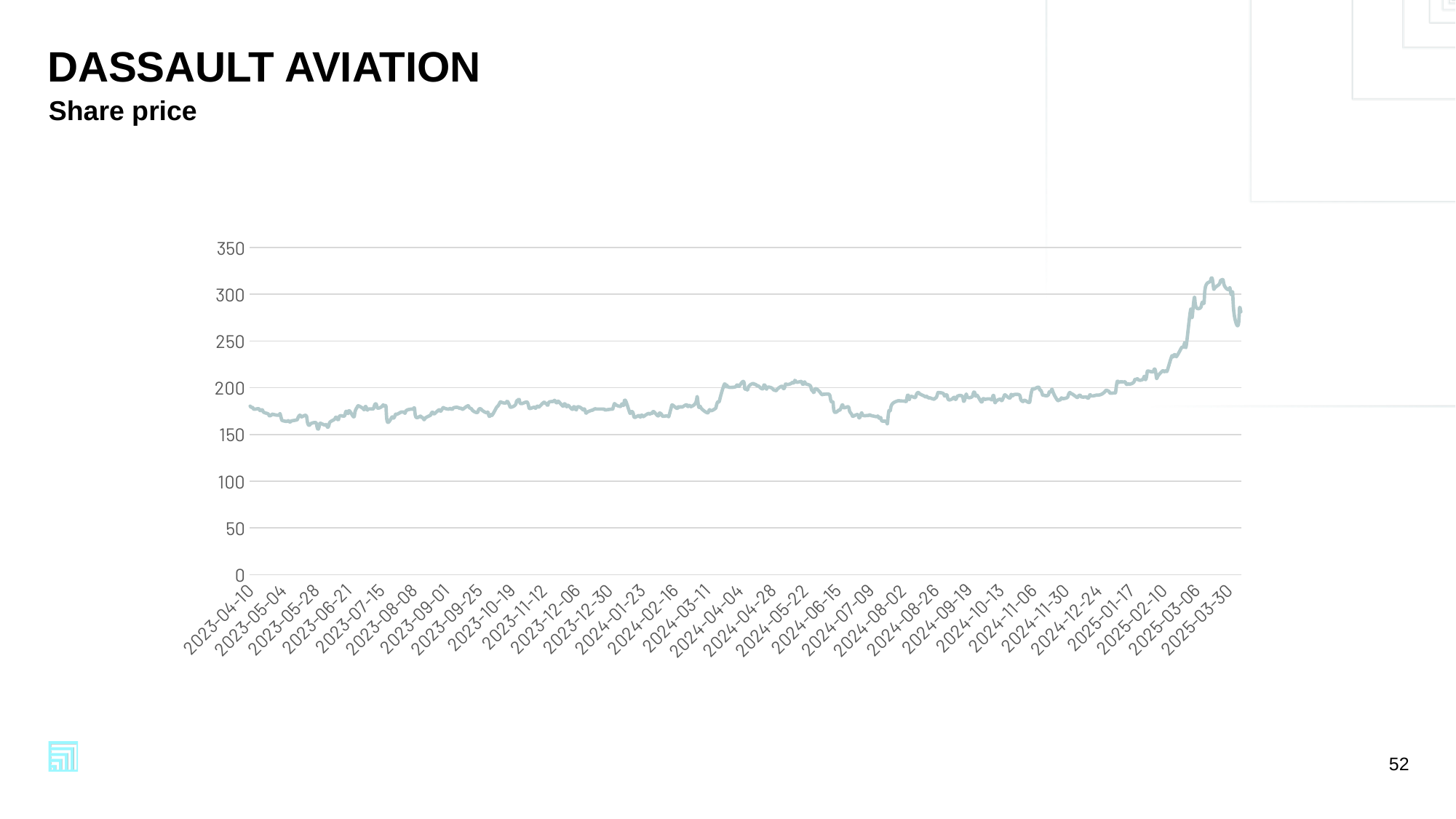

DASSAULT AVIATION
Share price

### Chart

| Category | Stock |
|---|---|
| 45026.0 | 180.27578735351562 |
| 45027.0 | 179.0185089111328 |
| 45028.0 | 178.6316375732422 |
| 45029.0 | 176.98748779296875 |
| 45032.0 | 177.56777954101562 |
| 45033.0 | 175.9236297607422 |
| 45034.0 | 175.82693481445312 |
| 45035.0 | 176.40721130371094 |
| 45036.0 | 173.79591369628906 |
| 45039.0 | 172.15176391601562 |
| 45040.0 | 170.2174835205078 |
| 45041.0 | 170.2174835205078 |
| 45042.0 | 171.28135681152344 |
| 45043.0 | 171.4747772216797 |
| 45047.0 | 170.70106506347656 |
| 45048.0 | 172.15176391601562 |
| 45049.0 | 166.8324737548828 |
| 45050.0 | 164.80145263671875 |
| 45053.0 | 164.0277557373047 |
| 45054.0 | 164.898193359375 |
| 45055.0 | 163.4474639892578 |
| 45056.0 | 164.0277557373047 |
| 45057.0 | 164.7047576904297 |
| 45060.0 | 165.4784698486328 |
| 45061.0 | 167.02589416503906 |
| 45062.0 | 169.9273223876953 |
| 45063.0 | 170.31419372558594 |
| 45064.0 | 168.9367218017578 |
| 45067.0 | 170.314208984375 |
| 45068.0 | 164.50914001464844 |
| 45069.0 | 160.08157348632812 |
| 45070.0 | 160.4751434326172 |
| 45071.0 | 161.85260009765625 |
| 45074.0 | 162.7381134033203 |
| 45075.0 | 159.88478088378906 |
| 45076.0 | 155.65399169921875 |
| 45077.0 | 160.08157348632812 |
| 45078.0 | 161.85260009765625 |
| 45081.0 | 160.08157348632812 |
| 45082.0 | 160.57351684570312 |
| 45083.0 | 157.81857299804688 |
| 45084.0 | 160.08157348632812 |
| 45085.0 | 163.52523803710938 |
| 45088.0 | 166.18177795410156 |
| 45089.0 | 168.5431671142578 |
| 45090.0 | 166.8705291748047 |
| 45091.0 | 165.98500061035156 |
| 45092.0 | 169.82225036621094 |
| 45095.0 | 169.62545776367188 |
| 45096.0 | 172.47879028320312 |
| 45097.0 | 174.7417755126953 |
| 45098.0 | 172.18362426757812 |
| 45099.0 | 175.33212280273438 |
| 45102.0 | 169.03512573242188 |
| 45103.0 | 172.9707489013672 |
| 45104.0 | 177.39833068847656 |
| 45105.0 | 179.85809326171875 |
| 45106.0 | 180.44842529296875 |
| 45109.0 | 177.79188537597656 |
| 45110.0 | 176.9063720703125 |
| 45111.0 | 180.05487060546875 |
| 45112.0 | 176.21763610839844 |
| 45113.0 | 177.1031494140625 |
| 45116.0 | 177.2999267578125 |
| 45117.0 | 178.67739868164062 |
| 45118.0 | 182.51463317871094 |
| 45119.0 | 181.4323272705078 |
| 45120.0 | 178.18545532226562 |
| 45123.0 | 180.05487060546875 |
| 45124.0 | 181.62911987304688 |
| 45125.0 | 180.25164794921875 |
| 45126.0 | 178.8741912841797 |
| 45127.0 | 163.62364196777344 |
| 45130.0 | 167.85443115234375 |
| 45131.0 | 167.85443115234375 |
| 45132.0 | 168.24798583984375 |
| 45133.0 | 171.59326171875 |
| 45134.0 | 171.59326171875 |
| 45137.0 | 173.85626220703125 |
| 45138.0 | 173.85626220703125 |
| 45139.0 | 173.95465087890625 |
| 45140.0 | 172.7739715576172 |
| 45141.0 | 175.62728881835938 |
| 45144.0 | 177.0047607421875 |
| 45145.0 | 177.1031494140625 |
| 45146.0 | 177.39833068847656 |
| 45147.0 | 177.4967041015625 |
| 45148.0 | 168.6415557861328 |
| 45151.0 | 169.42868041992188 |
| 45152.0 | 168.44476318359375 |
| 45153.0 | 167.85443115234375 |
| 45154.0 | 165.78822326660156 |
| 45155.0 | 167.6576385498047 |
| 45158.0 | 170.01902770996094 |
| 45159.0 | 171.49488830566406 |
| 45160.0 | 173.75787353515625 |
| 45161.0 | 172.57717895507812 |
| 45162.0 | 172.57717895507812 |
| 45165.0 | 176.31602478027344 |
| 45166.0 | 174.9385528564453 |
| 45167.0 | 176.41441345214844 |
| 45168.0 | 178.67739868164062 |
| 45169.0 | 178.08705139160156 |
| 45172.0 | 177.1031494140625 |
| 45173.0 | 177.89027404785156 |
| 45174.0 | 177.1031494140625 |
| 45175.0 | 177.2999267578125 |
| 45176.0 | 178.67739868164062 |
| 45179.0 | 178.8741912841797 |
| 45180.0 | 177.89027404785156 |
| 45181.0 | 178.08705139160156 |
| 45182.0 | 177.1031494140625 |
| 45183.0 | 177.4967041015625 |
| 45186.0 | 180.5468292236328 |
| 45187.0 | 179.3661346435547 |
| 45188.0 | 178.08705139160156 |
| 45189.0 | 177.20155334472656 |
| 45190.0 | 175.33212280273438 |
| 45193.0 | 173.4626922607422 |
| 45194.0 | 176.11924743652344 |
| 45195.0 | 177.4967041015625 |
| 45196.0 | 177.0047607421875 |
| 45197.0 | 175.52890014648438 |
| 45200.0 | 173.2659149169922 |
| 45201.0 | 173.65948486328125 |
| 45202.0 | 169.33029174804688 |
| 45203.0 | 171.396484375 |
| 45204.0 | 170.60935974121094 |
| 45207.0 | 178.08705139160156 |
| 45208.0 | 179.9564666748047 |
| 45209.0 | 181.92428588867188 |
| 45210.0 | 184.58084106445312 |
| 45211.0 | 184.38404846191406 |
| 45214.0 | 183.6953125 |
| 45215.0 | 185.4663543701172 |
| 45216.0 | 183.79371643066406 |
| 45217.0 | 180.5468292236328 |
| 45218.0 | 179.1693572998047 |
| 45221.0 | 181.4323272705078 |
| 45222.0 | 185.2695770263672 |
| 45223.0 | 186.7454376220703 |
| 45224.0 | 187.3357696533203 |
| 45225.0 | 183.203369140625 |
| 45228.0 | 184.18727111816406 |
| 45229.0 | 184.48245239257812 |
| 45230.0 | 184.28567504882812 |
| 45231.0 | 179.85809326171875 |
| 45232.0 | 177.79188537597656 |
| 45235.0 | 179.0709686279297 |
| 45236.0 | 177.98866271972656 |
| 45237.0 | 179.9564666748047 |
| 45238.0 | 179.7596893310547 |
| 45239.0 | 179.9564666748047 |
| 45242.0 | 184.28567504882812 |
| 45243.0 | 183.49853515625 |
| 45244.0 | 182.90818786621094 |
| 45245.0 | 181.13717651367188 |
| 45246.0 | 184.58084106445312 |
| 45249.0 | 185.36795043945312 |
| 45250.0 | 186.5486602783203 |
| 45251.0 | 184.48245239257812 |
| 45252.0 | 184.28567504882812 |
| 45253.0 | 185.2695770263672 |
| 45256.0 | 180.44842529296875 |
| 45257.0 | 182.31785583496094 |
| 45258.0 | 182.02267456054688 |
| 45259.0 | 179.4645233154297 |
| 45260.0 | 181.13717651367188 |
| 45263.0 | 176.9063720703125 |
| 45264.0 | 179.3661346435547 |
| 45265.0 | 178.67739868164062 |
| 45266.0 | 176.11924743652344 |
| 45267.0 | 179.4645233154297 |
| 45270.0 | 177.79188537597656 |
| 45271.0 | 176.31602478027344 |
| 45272.0 | 177.1031494140625 |
| 45273.0 | 173.06912231445312 |
| 45274.0 | 173.75787353515625 |
| 45277.0 | 175.72569274902344 |
| 45278.0 | 176.02084350585938 |
| 45279.0 | 176.9063720703125 |
| 45280.0 | 177.4967041015625 |
| 45281.0 | 177.20155334472656 |
| 45286.0 | 177.1031494140625 |
| 45287.0 | 176.31602478027344 |
| 45288.0 | 176.31602478027344 |
| 45292.0 | 177.1031494140625 |
| 45293.0 | 178.08705139160156 |
| 45294.0 | 182.71141052246094 |
| 45295.0 | 181.82589721679688 |
| 45298.0 | 180.05487060546875 |
| 45299.0 | 181.13717651367188 |
| 45300.0 | 182.613037109375 |
| 45301.0 | 181.53073120117188 |
| 45302.0 | 186.64703369140625 |
| 45305.0 | 174.6433868408203 |
| 45306.0 | 173.3643035888672 |
| 45307.0 | 174.54498291015625 |
| 45308.0 | 171.79005432128906 |
| 45309.0 | 168.24798583984375 |
| 45312.0 | 170.21580505371094 |
| 45313.0 | 168.44476318359375 |
| 45314.0 | 170.60935974121094 |
| 45315.0 | 169.33029174804688 |
| 45316.0 | 169.72384643554688 |
| 45319.0 | 172.38040161132812 |
| 45320.0 | 171.79005432128906 |
| 45321.0 | 172.67556762695312 |
| 45322.0 | 172.87234497070312 |
| 45323.0 | 174.34820556640625 |
| 45326.0 | 169.92062377929688 |
| 45327.0 | 172.38040161132812 |
| 45328.0 | 172.47879028320312 |
| 45329.0 | 170.80615234375 |
| 45330.0 | 169.42868041992188 |
| 45333.0 | 169.82225036621094 |
| 45334.0 | 169.03512573242188 |
| 45335.0 | 174.15142822265625 |
| 45336.0 | 179.7596893310547 |
| 45337.0 | 181.33395385742188 |
| 45340.0 | 177.98866271972656 |
| 45341.0 | 179.66131591796875 |
| 45342.0 | 179.1693572998047 |
| 45343.0 | 179.7596893310547 |
| 45344.0 | 179.3661346435547 |
| 45347.0 | 181.72750854492188 |
| 45348.0 | 179.7596893310547 |
| 45349.0 | 181.0387725830078 |
| 45350.0 | 179.9564666748047 |
| 45351.0 | 180.15325927734375 |
| 45354.0 | 184.38404846191406 |
| 45355.0 | 190.28749084472656 |
| 45356.0 | 179.9564666748047 |
| 45357.0 | 180.15325927734375 |
| 45358.0 | 177.89027404785156 |
| 45361.0 | 174.2498321533203 |
| 45362.0 | 173.4626922607422 |
| 45363.0 | 173.4626922607422 |
| 45364.0 | 176.61119079589844 |
| 45365.0 | 175.43051147460938 |
| 45368.0 | 177.39833068847656 |
| 45369.0 | 179.9564666748047 |
| 45370.0 | 184.58084106445312 |
| 45371.0 | 184.67922973632812 |
| 45372.0 | 189.7955322265625 |
| 45375.0 | 203.6686248779297 |
| 45376.0 | 200.91368103027344 |
| 45377.0 | 202.68472290039062 |
| 45378.0 | 200.71690368652344 |
| 45383.0 | 200.91368103027344 |
| 45384.0 | 202.48793029785156 |
| 45385.0 | 202.48793029785156 |
| 45386.0 | 201.8975830078125 |
| 45389.0 | 206.62034606933594 |
| 45390.0 | 199.33944702148438 |
| 45391.0 | 198.94586181640625 |
| 45392.0 | 197.5684051513672 |
| 45393.0 | 201.5040283203125 |
| 45396.0 | 204.45574951171875 |
| 45397.0 | 203.6686248779297 |
| 45398.0 | 203.4718475341797 |
| 45399.0 | 202.0943603515625 |
| 45400.0 | 201.8975830078125 |
| 45403.0 | 198.74908447265625 |
| 45404.0 | 202.29115295410156 |
| 45405.0 | 202.0943603515625 |
| 45406.0 | 198.55230712890625 |
| 45407.0 | 200.52012634277344 |
| 45410.0 | 199.53622436523438 |
| 45411.0 | 197.9619598388672 |
| 45413.0 | 196.97805786132812 |
| 45414.0 | 198.55230712890625 |
| 45417.0 | 201.5040283203125 |
| 45418.0 | 200.32334899902344 |
| 45419.0 | 199.33944702148438 |
| 45420.0 | 203.8654022216797 |
| 45421.0 | 203.4718475341797 |
| 45424.0 | 204.45574951171875 |
| 45425.0 | 205.6364288330078 |
| 45426.0 | 205.2428741455078 |
| 45427.0 | 207.997802734375 |
| 45428.0 | 206.02999877929688 |
| 45431.0 | 206.60000610351562 |
| 45432.0 | 205.60000610351562 |
| 45433.0 | 203.60000610351562 |
| 45434.0 | 206.1999969482422 |
| 45435.0 | 204.1999969482422 |
| 45438.0 | 202.39999389648438 |
| 45439.0 | 198.3000030517578 |
| 45440.0 | 196.39999389648438 |
| 45441.0 | 195.10000610351562 |
| 45442.0 | 199.0 |
| 45445.0 | 195.8000030517578 |
| 45446.0 | 193.89999389648438 |
| 45447.0 | 192.60000610351562 |
| 45448.0 | 193.1999969482422 |
| 45449.0 | 193.10000610351562 |
| 45452.0 | 192.89999389648438 |
| 45453.0 | 188.5 |
| 45454.0 | 184.8000030517578 |
| 45455.0 | 183.8000030517578 |
| 45456.0 | 174.1999969482422 |
| 45459.0 | 175.8000030517578 |
| 45460.0 | 176.10000610351562 |
| 45461.0 | 179.3000030517578 |
| 45462.0 | 181.8000030517578 |
| 45463.0 | 178.60000610351562 |
| 45466.0 | 179.60000610351562 |
| 45467.0 | 175.6999969482422 |
| 45468.0 | 172.89999389648438 |
| 45469.0 | 170.5 |
| 45470.0 | 169.60000610351562 |
| 45473.0 | 171.1999969482422 |
| 45474.0 | 167.89999389648438 |
| 45475.0 | 169.39999389648438 |
| 45476.0 | 173.10000610351562 |
| 45477.0 | 170.5 |
| 45480.0 | 170.3000030517578 |
| 45481.0 | 170.3000030517578 |
| 45482.0 | 170.89999389648438 |
| 45483.0 | 170.10000610351562 |
| 45484.0 | 169.89999389648438 |
| 45487.0 | 169.10000610351562 |
| 45488.0 | 169.60000610351562 |
| 45489.0 | 167.39999389648438 |
| 45490.0 | 168.10000610351562 |
| 45491.0 | 164.5 |
| 45494.0 | 163.8000030517578 |
| 45495.0 | 162.1999969482422 |
| 45496.0 | 174.6999969482422 |
| 45497.0 | 175.1999969482422 |
| 45498.0 | 181.39999389648438 |
| 45501.0 | 185.10000610351562 |
| 45502.0 | 185.60000610351562 |
| 45503.0 | 186.10000610351562 |
| 45504.0 | 186.0 |
| 45505.0 | 185.8000030517578 |
| 45508.0 | 185.5 |
| 45509.0 | 186.3000030517578 |
| 45510.0 | 192.1999969482422 |
| 45511.0 | 187.39999389648438 |
| 45512.0 | 190.5 |
| 45515.0 | 189.5 |
| 45516.0 | 191.5 |
| 45517.0 | 194.39999389648438 |
| 45518.0 | 194.60000610351562 |
| 45519.0 | 193.1999969482422 |
| 45522.0 | 191.10000610351562 |
| 45523.0 | 190.1999969482422 |
| 45524.0 | 190.6999969482422 |
| 45525.0 | 189.0 |
| 45526.0 | 189.1999969482422 |
| 45529.0 | 187.8000030517578 |
| 45530.0 | 188.8000030517578 |
| 45531.0 | 189.8000030517578 |
| 45532.0 | 194.10000610351562 |
| 45533.0 | 194.8000030517578 |
| 45536.0 | 193.8000030517578 |
| 45537.0 | 191.10000610351562 |
| 45538.0 | 192.1999969482422 |
| 45539.0 | 191.3000030517578 |
| 45540.0 | 187.1999969482422 |
| 45543.0 | 188.5 |
| 45544.0 | 189.89999389648438 |
| 45545.0 | 187.5 |
| 45546.0 | 189.5 |
| 45547.0 | 191.3000030517578 |
| 45550.0 | 190.8000030517578 |
| 45551.0 | 185.60000610351562 |
| 45552.0 | 188.10000610351562 |
| 45553.0 | 193.10000610351562 |
| 45554.0 | 189.89999389648438 |
| 45557.0 | 190.10000610351562 |
| 45558.0 | 193.1999969482422 |
| 45559.0 | 195.1999969482422 |
| 45560.0 | 191.0 |
| 45561.0 | 191.8000030517578 |
| 45564.0 | 185.0 |
| 45565.0 | 187.39999389648438 |
| 45566.0 | 188.1999969482422 |
| 45567.0 | 187.5 |
| 45568.0 | 187.89999389648438 |
| 45571.0 | 187.6999969482422 |
| 45572.0 | 187.39999389648438 |
| 45573.0 | 191.8000030517578 |
| 45574.0 | 184.8000030517578 |
| 45575.0 | 185.5 |
| 45578.0 | 187.6999969482422 |
| 45579.0 | 186.10000610351562 |
| 45580.0 | 188.39999389648438 |
| 45581.0 | 191.6999969482422 |
| 45582.0 | 191.89999389648438 |
| 45585.0 | 189.0 |
| 45586.0 | 192.6999969482422 |
| 45587.0 | 191.5 |
| 45588.0 | 192.60000610351562 |
| 45589.0 | 192.8000030517578 |
| 45592.0 | 192.3000030517578 |
| 45593.0 | 188.0 |
| 45594.0 | 185.8000030517578 |
| 45595.0 | 185.3000030517578 |
| 45596.0 | 186.5 |
| 45599.0 | 184.1999969482422 |
| 45600.0 | 187.60000610351562 |
| 45601.0 | 195.60000610351562 |
| 45602.0 | 199.1999969482422 |
| 45603.0 | 198.6999969482422 |
| 45606.0 | 200.60000610351562 |
| 45607.0 | 197.89999389648438 |
| 45608.0 | 196.8000030517578 |
| 45609.0 | 192.8000030517578 |
| 45610.0 | 191.89999389648438 |
| 45613.0 | 191.8000030517578 |
| 45614.0 | 195.39999389648438 |
| 45615.0 | 195.60000610351562 |
| 45616.0 | 198.39999389648438 |
| 45617.0 | 194.6999969482422 |
| 45620.0 | 186.8000030517578 |
| 45621.0 | 187.10000610351562 |
| 45622.0 | 186.89999389648438 |
| 45623.0 | 189.10000610351562 |
| 45624.0 | 188.39999389648438 |
| 45627.0 | 189.3000030517578 |
| 45628.0 | 191.60000610351562 |
| 45629.0 | 194.6999969482422 |
| 45630.0 | 193.89999389648438 |
| 45631.0 | 193.1999969482422 |
| 45634.0 | 190.10000610351562 |
| 45635.0 | 189.89999389648438 |
| 45636.0 | 191.6999969482422 |
| 45637.0 | 191.60000610351562 |
| 45638.0 | 190.10000610351562 |
| 45641.0 | 190.10000610351562 |
| 45642.0 | 189.39999389648438 |
| 45643.0 | 189.1999969482422 |
| 45644.0 | 192.60000610351562 |
| 45645.0 | 191.3000030517578 |
| 45648.0 | 191.8000030517578 |
| 45649.0 | 192.10000610351562 |
| 45652.0 | 192.6999969482422 |
| 45655.0 | 195.8000030517578 |
| 45656.0 | 197.1999969482422 |
| 45658.0 | 195.89999389648438 |
| 45659.0 | 194.1999969482422 |
| 45662.0 | 194.39999389648438 |
| 45663.0 | 196.5 |
| 45664.0 | 206.1999969482422 |
| 45665.0 | 205.8000030517578 |
| 45666.0 | 206.1999969482422 |
| 45669.0 | 206.1999969482422 |
| 45670.0 | 206.0 |
| 45671.0 | 203.60000610351562 |
| 45672.0 | 204.39999389648438 |
| 45673.0 | 203.8000030517578 |
| 45676.0 | 205.60000610351562 |
| 45677.0 | 208.60000610351562 |
| 45678.0 | 209.0 |
| 45679.0 | 209.60000610351562 |
| 45680.0 | 208.1999969482422 |
| 45683.0 | 209.1999969482422 |
| 45684.0 | 212.0 |
| 45685.0 | 208.60000610351562 |
| 45686.0 | 215.60000610351562 |
| 45687.0 | 217.8000030517578 |
| 45690.0 | 217.0 |
| 45691.0 | 218.8000030517578 |
| 45692.0 | 219.0 |
| 45693.0 | 210.39999389648438 |
| 45694.0 | 212.39999389648438 |
| 45697.0 | 217.39999389648438 |
| 45698.0 | 218.0 |
| 45699.0 | 217.1999969482422 |
| 45700.0 | 218.1999969482422 |
| 45701.0 | 218.8000030517578 |
| 45704.0 | 233.0 |
| 45705.0 | 233.0 |
| 45706.0 | 235.1999969482422 |
| 45707.0 | 234.1999969482422 |
| 45708.0 | 234.0 |
| 45711.0 | 241.8000030517578 |
| 45712.0 | 243.39999389648438 |
| 45713.0 | 244.60000610351562 |
| 45714.0 | 247.8000030517578 |
| 45715.0 | 246.39999389648438 |
| 45718.0 | 282.79998779296875 |
| 45719.0 | 275.20001220703125 |
| 45720.0 | 287.0 |
| 45721.0 | 296.6000061035156 |
| 45722.0 | 286.6000061035156 |
| 45725.0 | 285.20001220703125 |
| 45726.0 | 288.20001220703125 |
| 45727.0 | 291.6000061035156 |
| 45728.0 | 291.20001220703125 |
| 45729.0 | 307.79998779296875 |
| 45732.0 | 313.20001220703125 |
| 45733.0 | 316.0 |
| 45734.0 | 316.3999938964844 |
| 45735.0 | 306.3999938964844 |
| 45736.0 | 307.0 |
| 45739.0 | 310.6000061035156 |
| 45740.0 | 314.20001220703125 |
| 45741.0 | 315.3999938964844 |
| 45742.0 | 315.0 |
| 45743.0 | 309.0 |
| 45746.0 | 305.0 |
| 45747.0 | 306.6000061035156 |
| 45748.0 | 299.6000061035156 |
| 45749.0 | 302.0 |
| 45750.0 | 279.79998779296875 |
| 45753.0 | 266.79998779296875 |
| 45754.0 | 284.20001220703125 |
| 45755.0 | 281.20001220703125 |